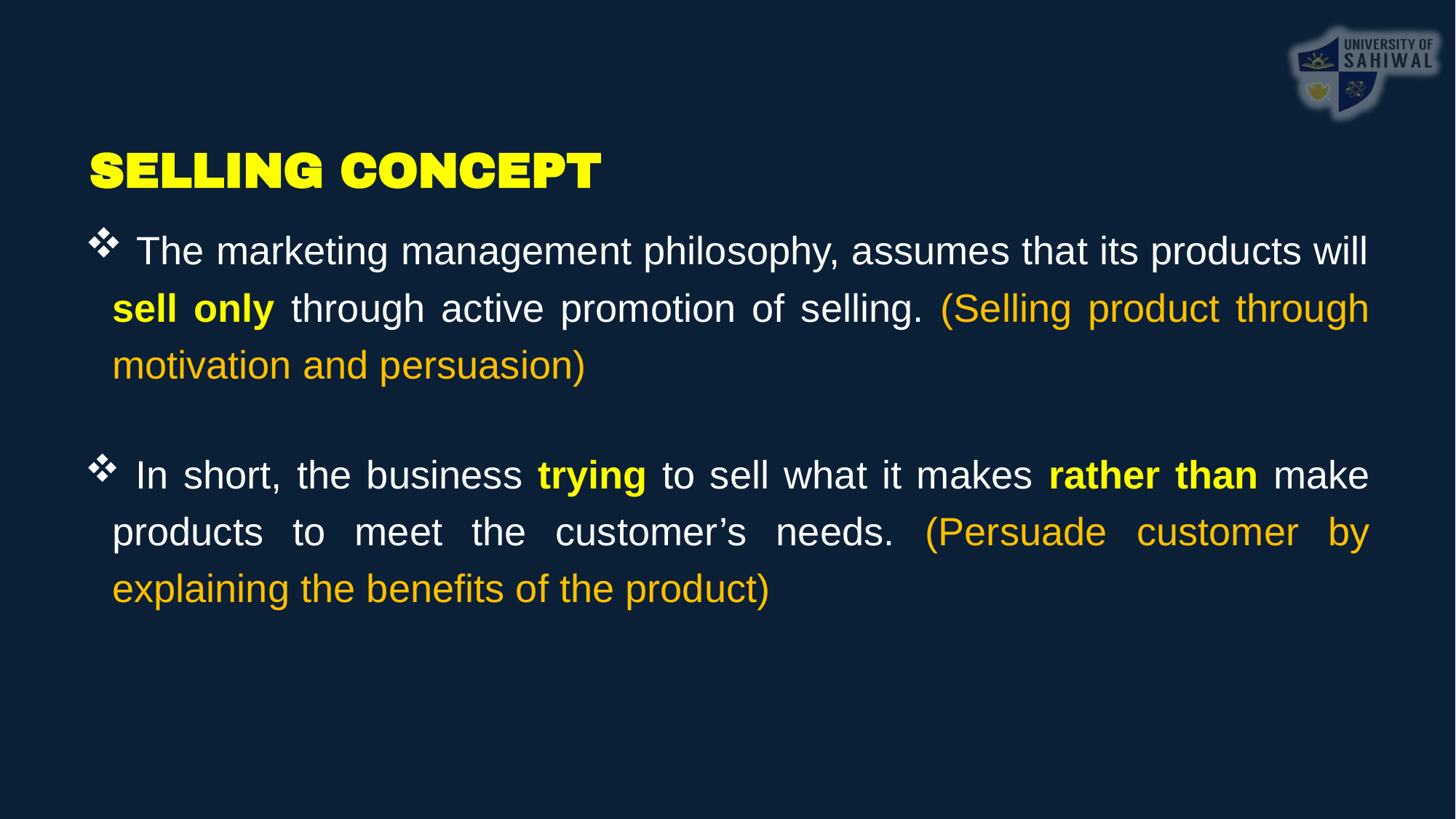

SELLING CONCEPT
 The marketing management philosophy, assumes that its products will sell only through active promotion of selling. (Selling product through motivation and persuasion)

 In short, the business trying to sell what it makes rather than make products to meet the customer’s needs. (Persuade customer by explaining the benefits of the product)